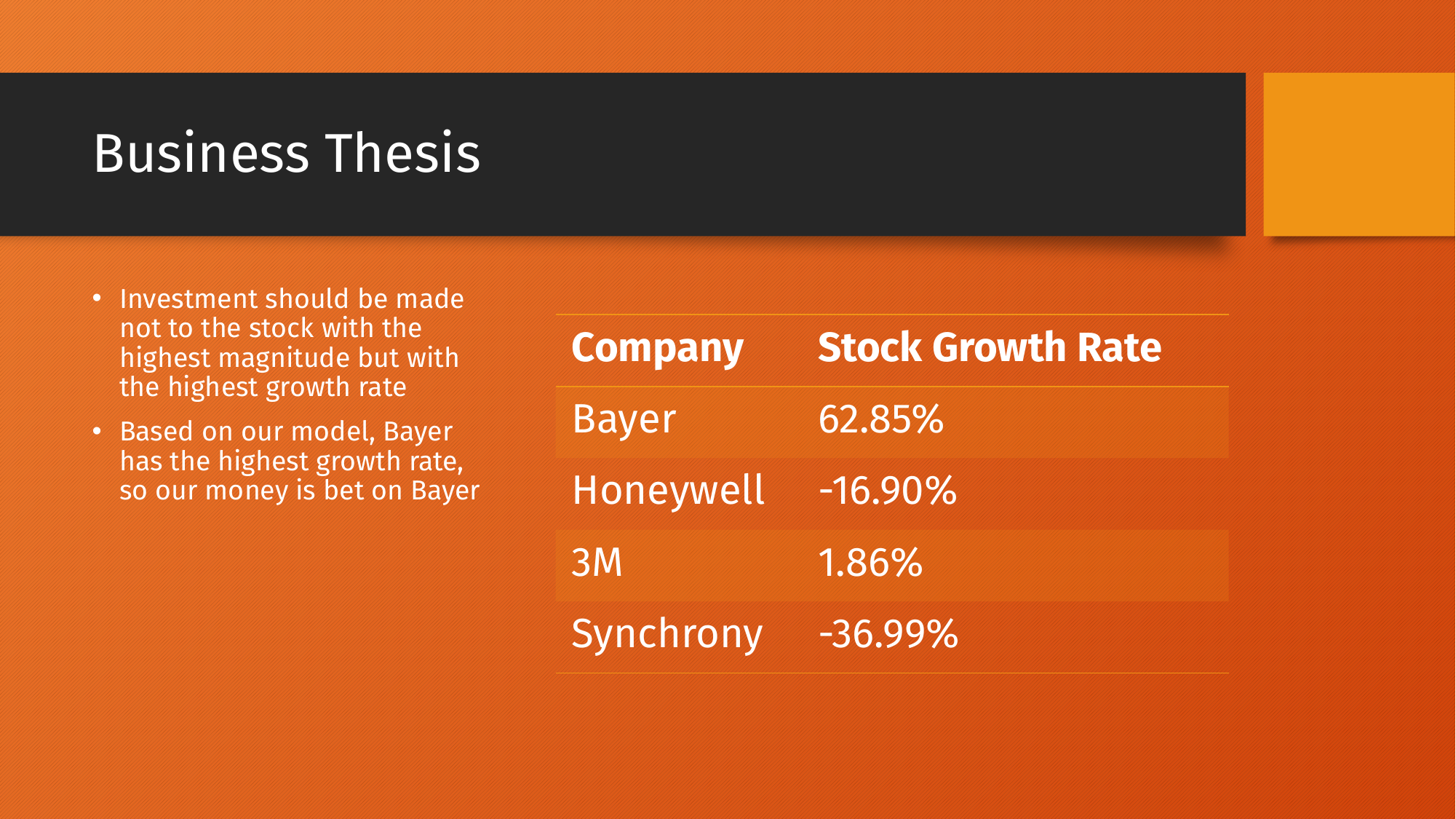

# Business Thesis
Investment should be made not to the stock with the highest magnitude but with the highest growth rate
Based on our model, Bayer has the highest growth rate, so our money is bet on Bayer
| Company | Stock Growth Rate |
| --- | --- |
| Bayer | 62.85% |
| Honeywell | -16.90% |
| 3M | 1.86% |
| Synchrony | -36.99% |